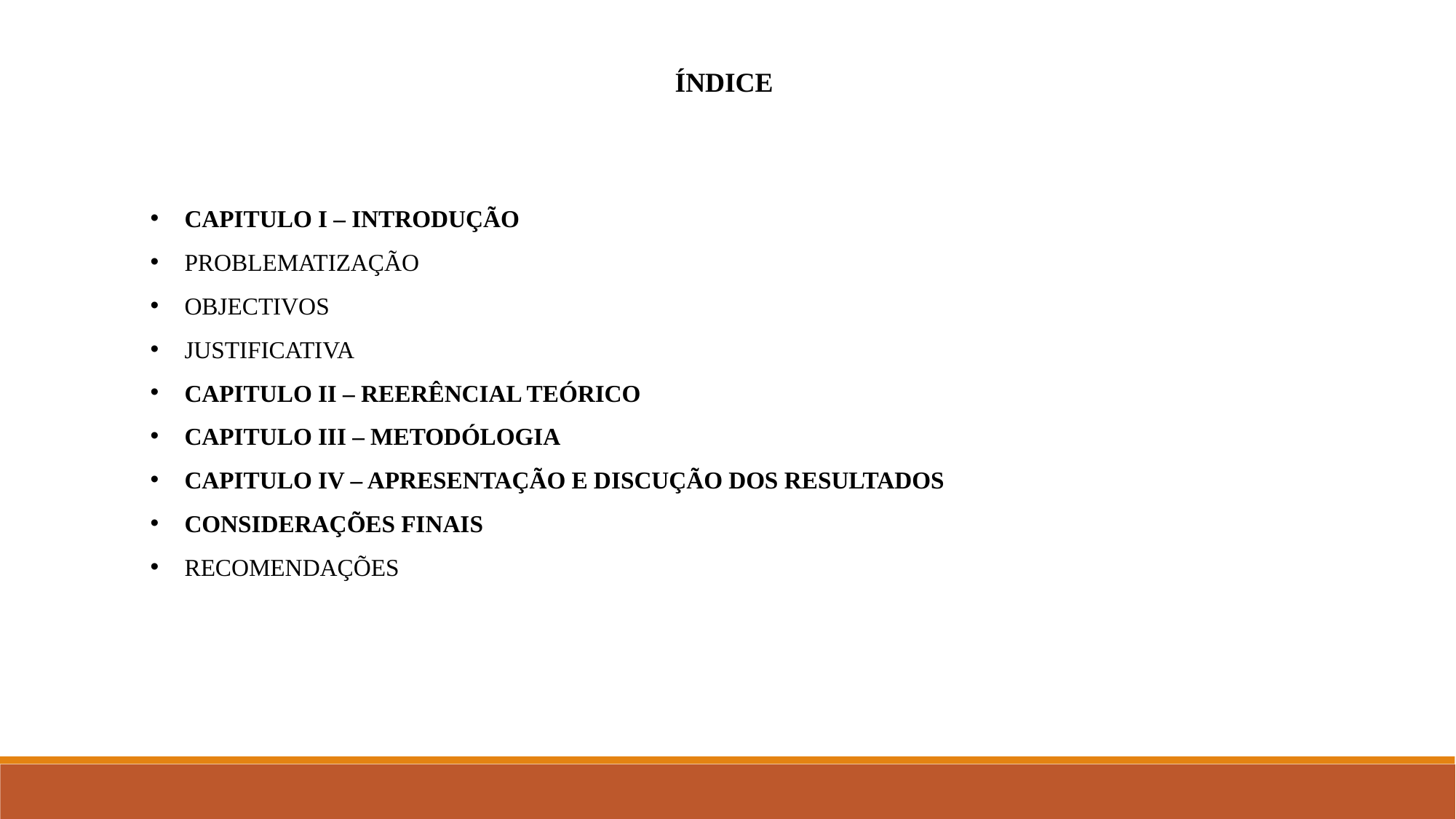

ÍNDICE
CAPITULO I – INTRODUÇÃO
PROBLEMATIZAÇÃO
OBJECTIVOS
JUSTIFICATIVA
CAPITULO II – REERÊNCIAL TEÓRICO
CAPITULO III – METODÓLOGIA
CAPITULO IV – APRESENTAÇÃO E DISCUÇÃO DOS RESULTADOS
CONSIDERAÇÕES FINAIS
RECOMENDAÇÕES